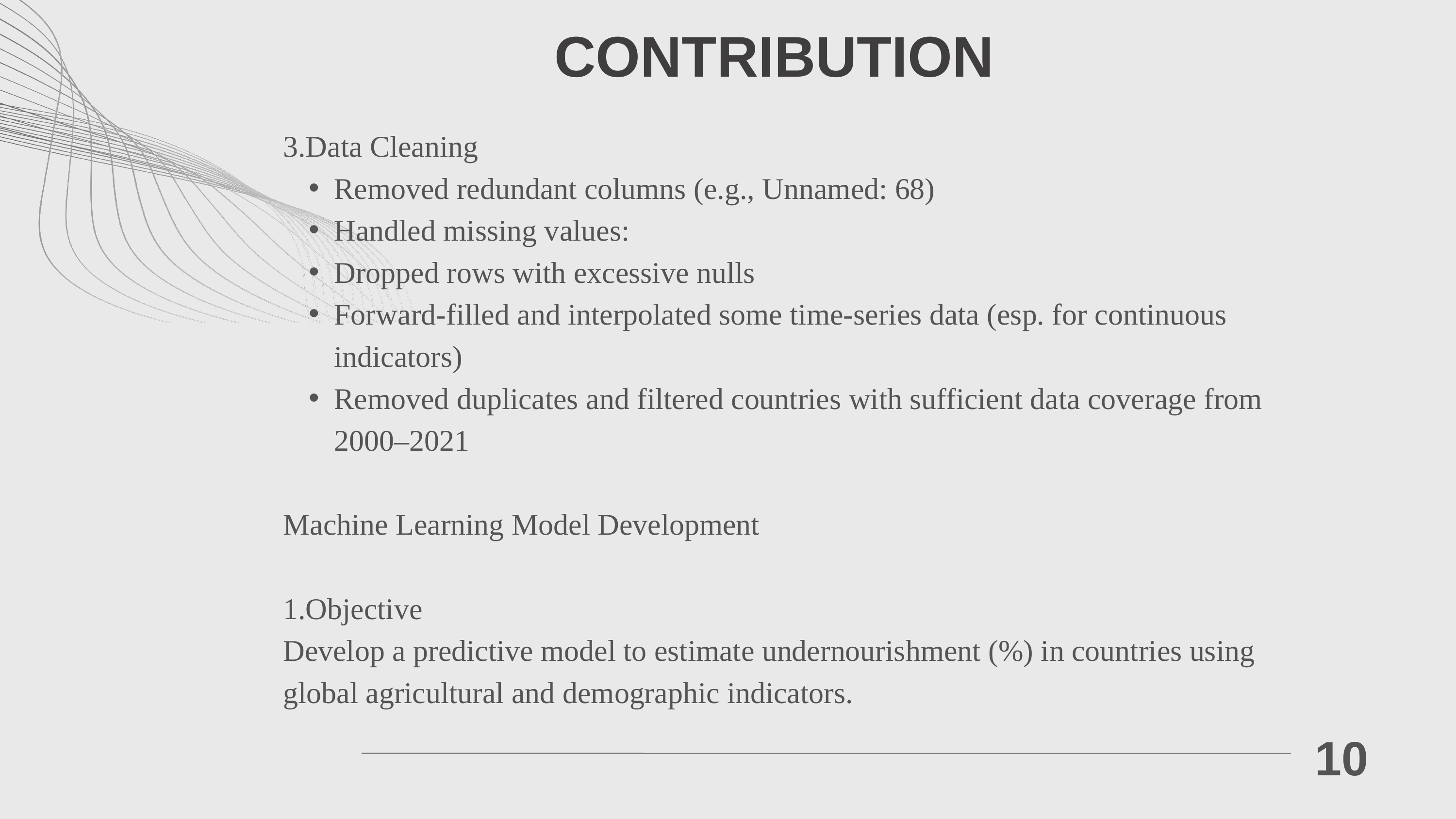

CONTRIBUTION
3.Data Cleaning
Removed redundant columns (e.g., Unnamed: 68)
Handled missing values:
Dropped rows with excessive nulls
Forward-filled and interpolated some time-series data (esp. for continuous indicators)
Removed duplicates and filtered countries with sufficient data coverage from 2000–2021

Machine Learning Model Development

1.Objective
Develop a predictive model to estimate undernourishment (%) in countries using global agricultural and demographic indicators.
10